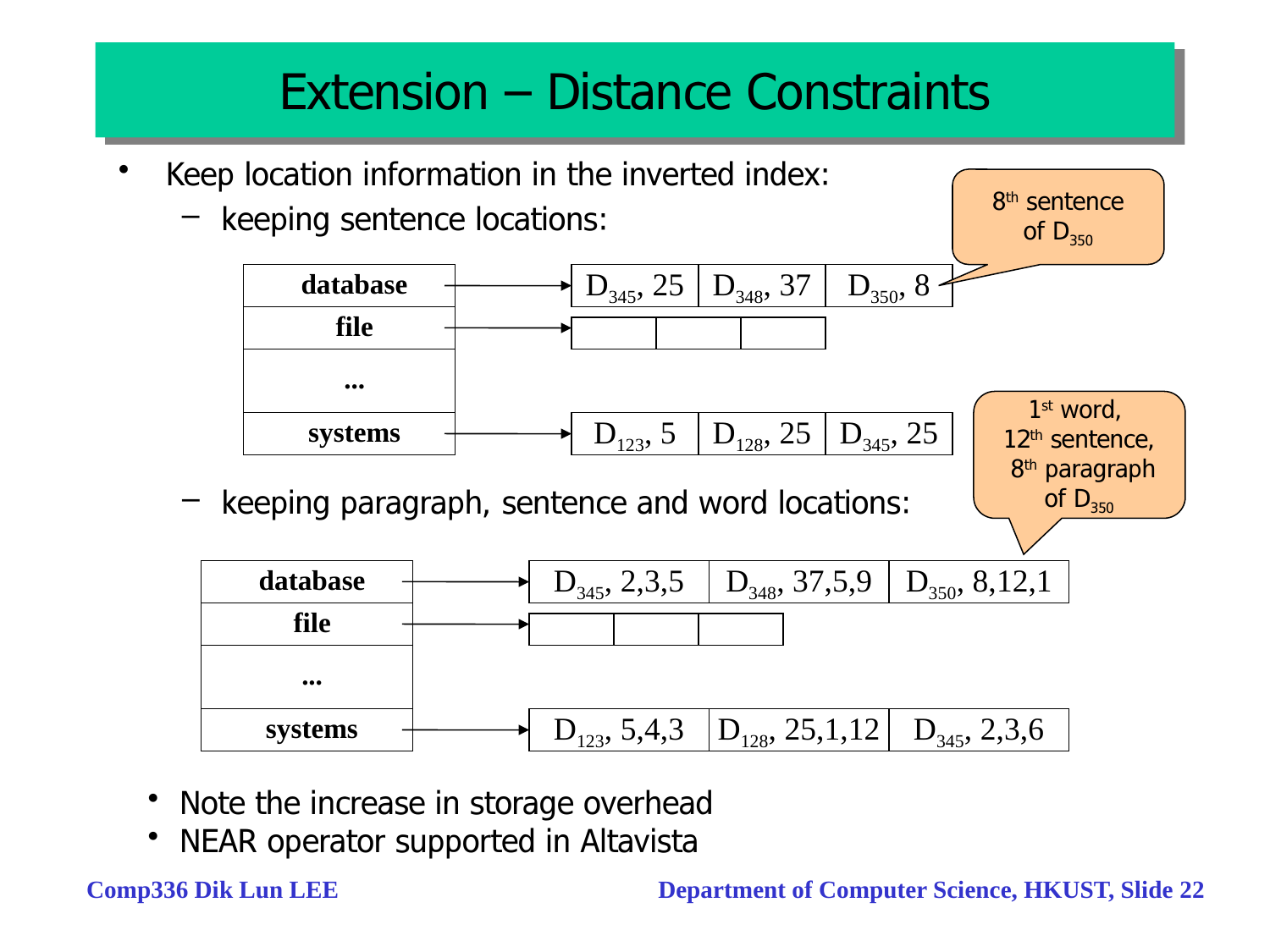

# Extension – Distance Constraints
Keep location information in the inverted index:
keeping sentence locations:
8th sentence
of D350

database
D345, 25
D348, 37
D350, 8

file

...

systems
D123, 5
D128, 25
D345, 25

1st word,
12th sentence,
 8th paragraph
of D350

database
D345, 2,3,5
D348, 37,5,9
D350, 8,12,1

file

...

systems
D123, 5,4,3
D128, 25,1,12
D345, 2,3,6

keeping paragraph, sentence and word locations:
Note the increase in storage overhead
NEAR operator supported in Altavista
Comp336 Dik Lun LEE                                                    Department of Computer Science, HKUST, Slide 22